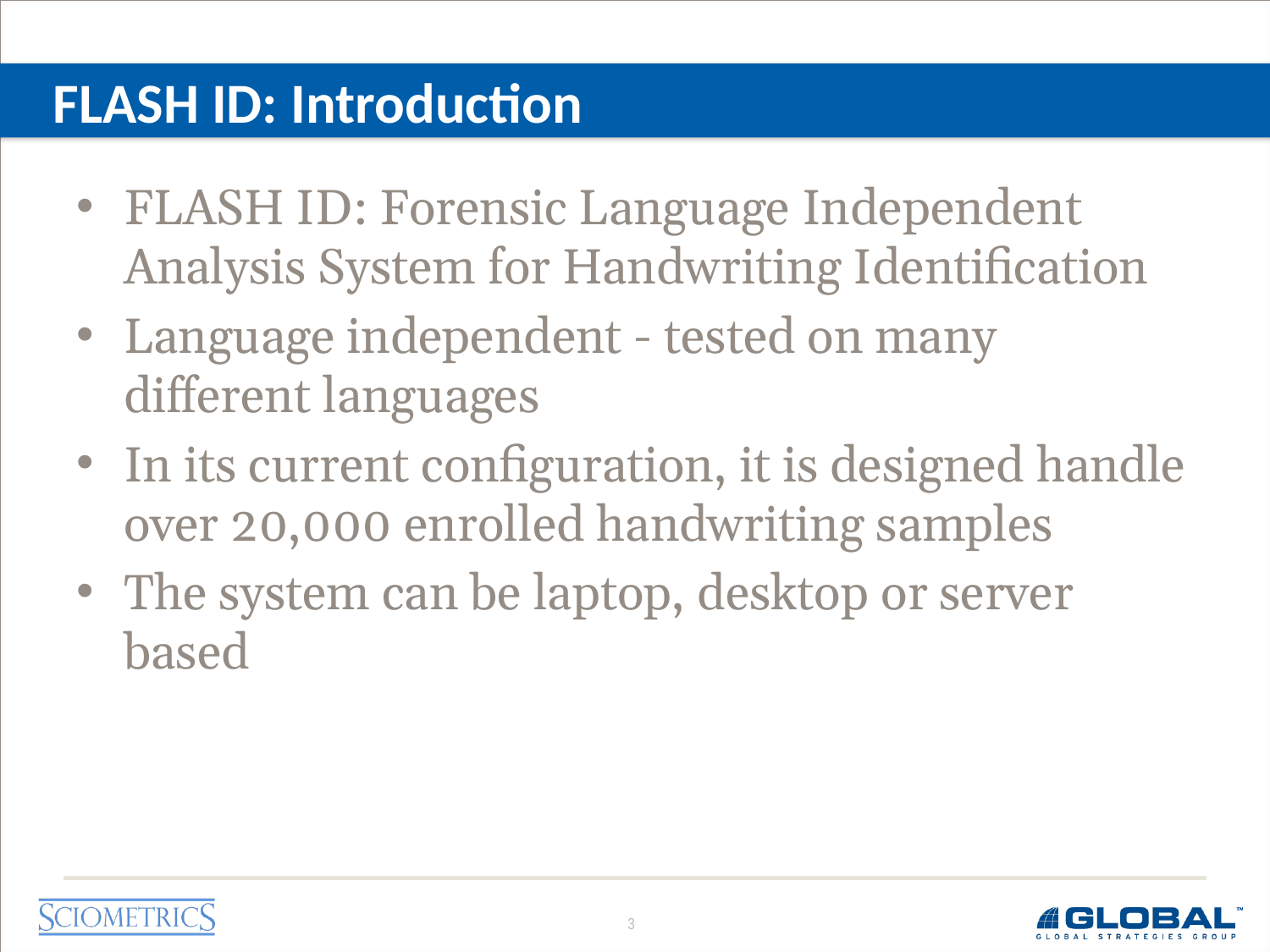

# FLASH ID: Introduction
FLASH ID: Forensic Language Independent Analysis System for Handwriting Identification
Language independent - tested on many different languages
In its current configuration, it is designed handle over 20,000 enrolled handwriting samples
The system can be laptop, desktop or server based